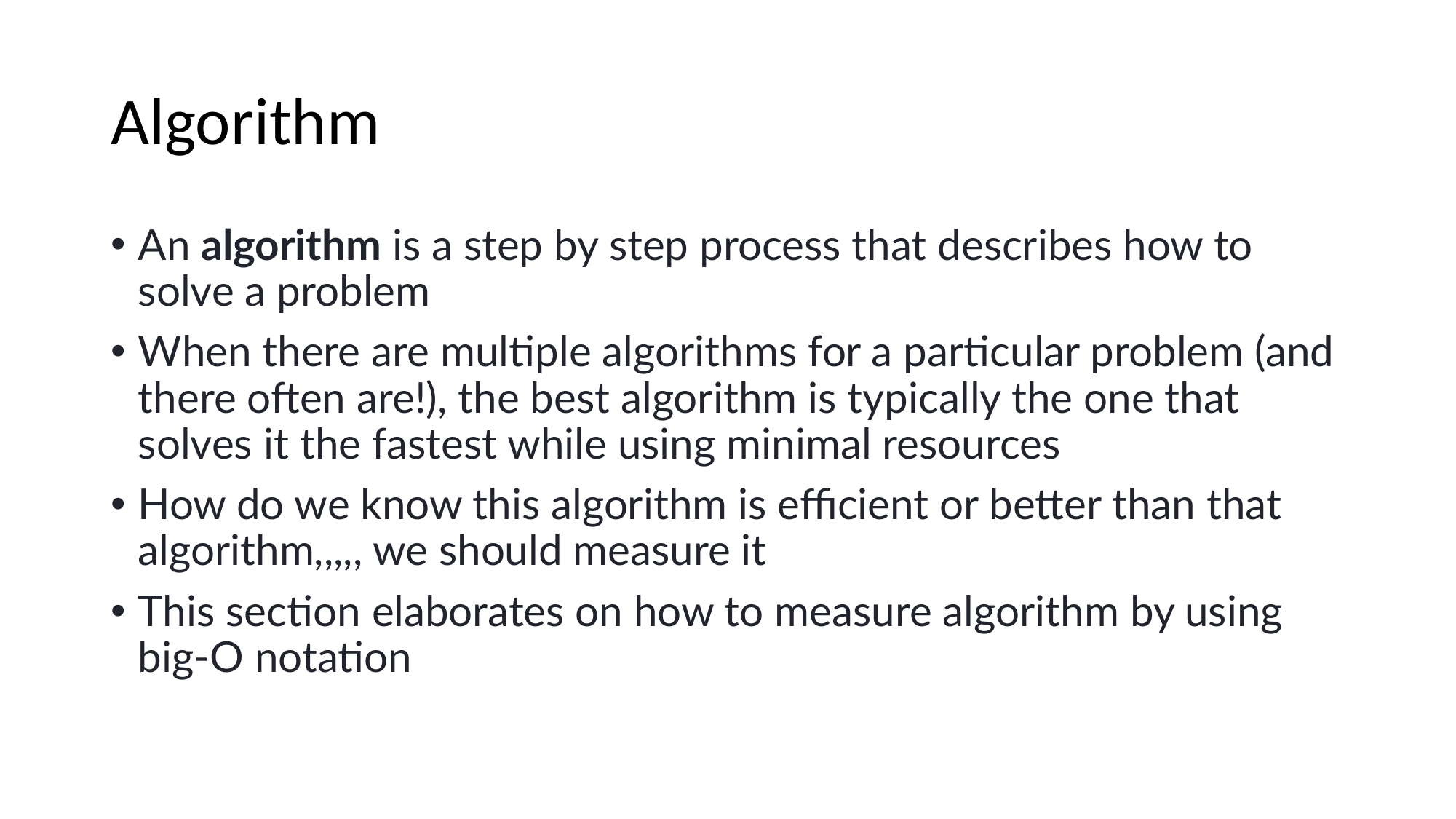

# Algorithm
An algorithm is a step by step process that describes how to solve a problem
When there are multiple algorithms for a particular problem (and there often are!), the best algorithm is typically the one that solves it the fastest while using minimal resources
How do we know this algorithm is efficient or better than that algorithm,,,,, we should measure it
This section elaborates on how to measure algorithm by using big-O notation